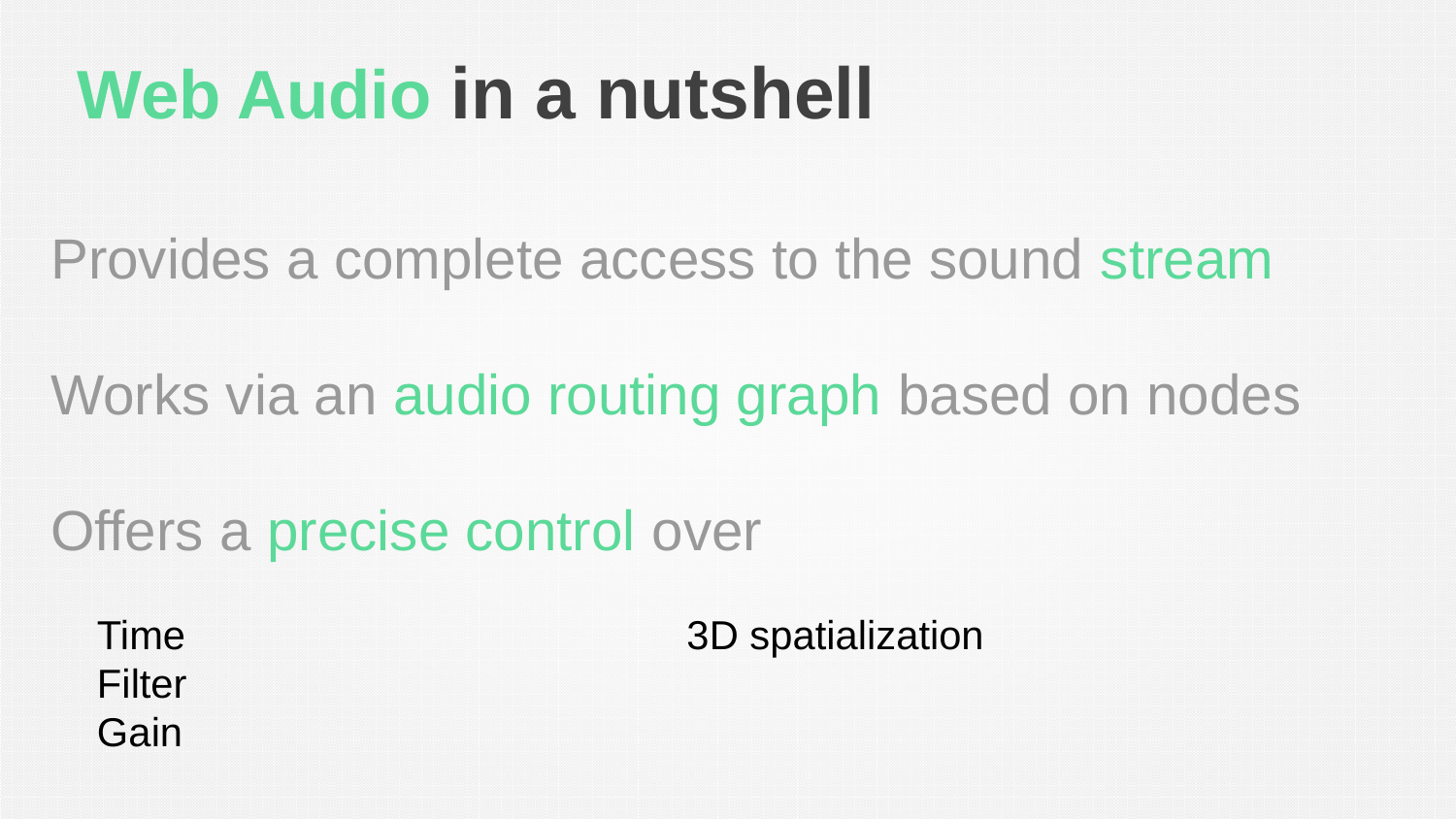

# Web Audio in a nutshell
Provides a complete access to the sound stream

Works via an audio routing graph based on nodes

Offers a precise control over

Time
Filter
Gain

Spectrum analyzer
Convolvers
3D spatialization